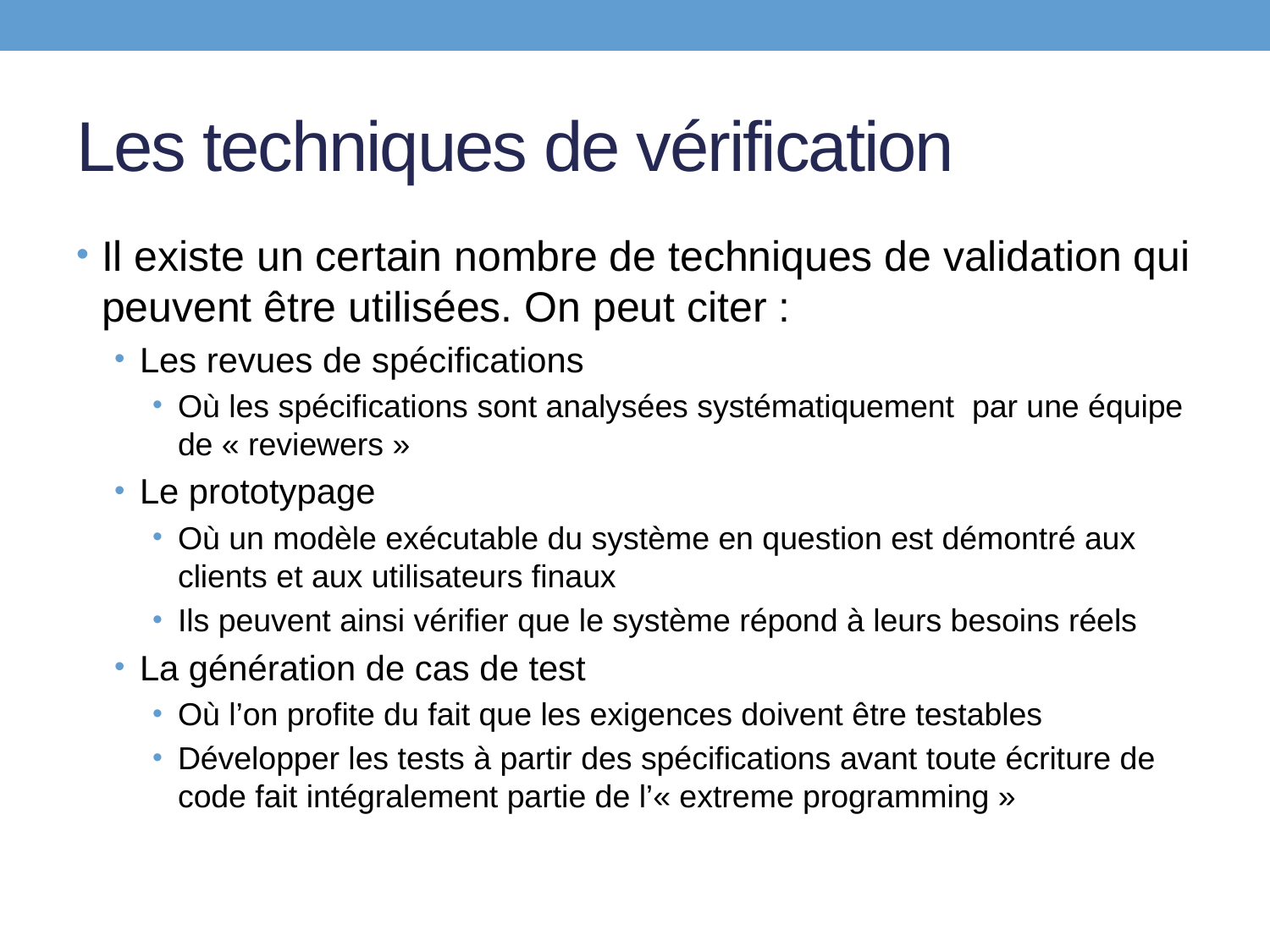

# Les techniques de vérification
Il existe un certain nombre de techniques de validation qui peuvent être utilisées. On peut citer :
Les revues de spécifications
Où les spécifications sont analysées systématiquement  par une équipe de « reviewers »
Le prototypage
Où un modèle exécutable du système en question est démontré aux clients et aux utilisateurs finaux
Ils peuvent ainsi vérifier que le système répond à leurs besoins réels
La génération de cas de test
Où l’on profite du fait que les exigences doivent être testables
Développer les tests à partir des spécifications avant toute écriture de code fait intégralement partie de l’« extreme programming »